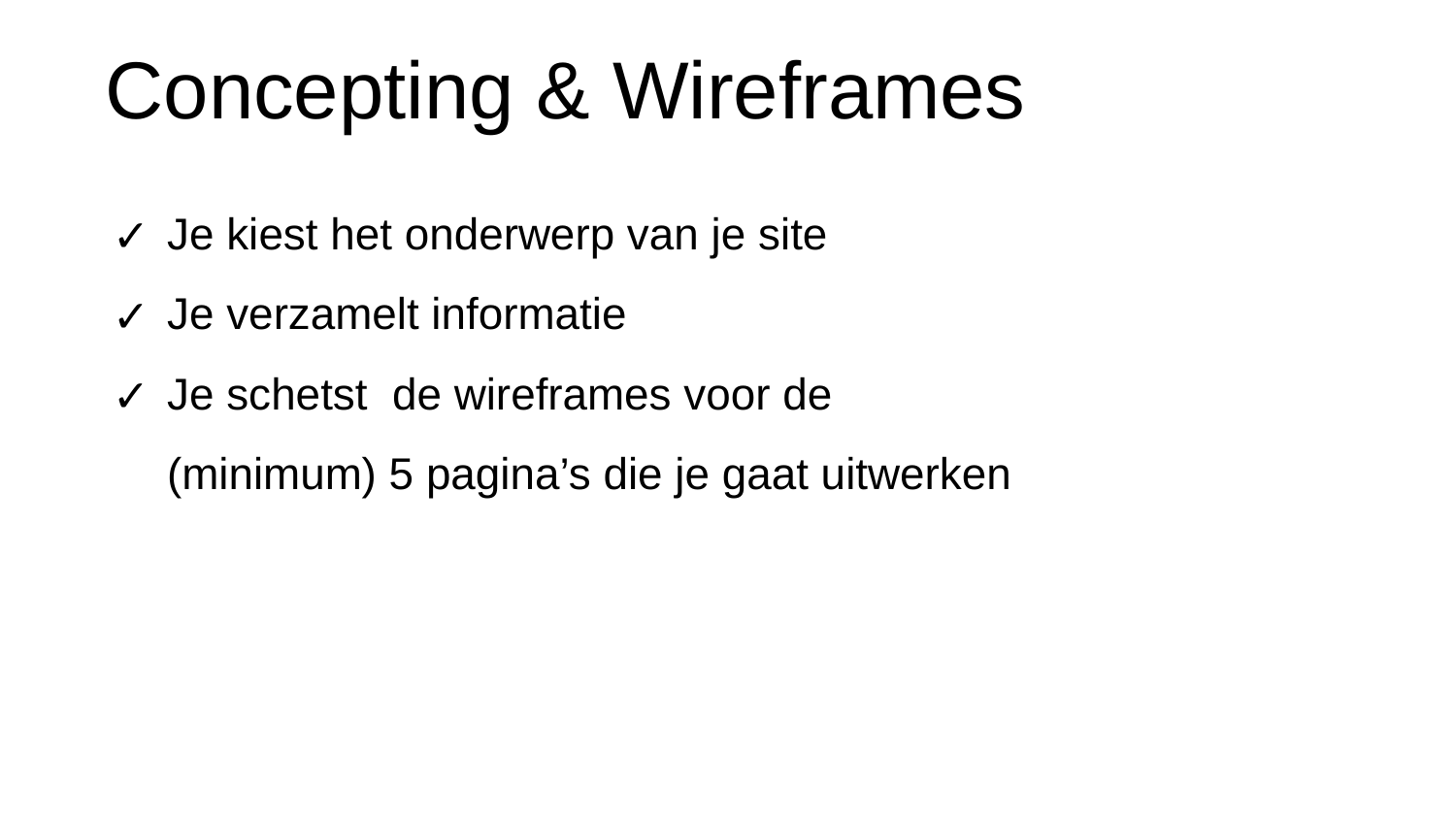

Concepting & Wireframes
Je kiest het onderwerp van je site
Je verzamelt informatie
Je schetst  de wireframes voor de
(minimum) 5 pagina’s die je gaat uitwerken